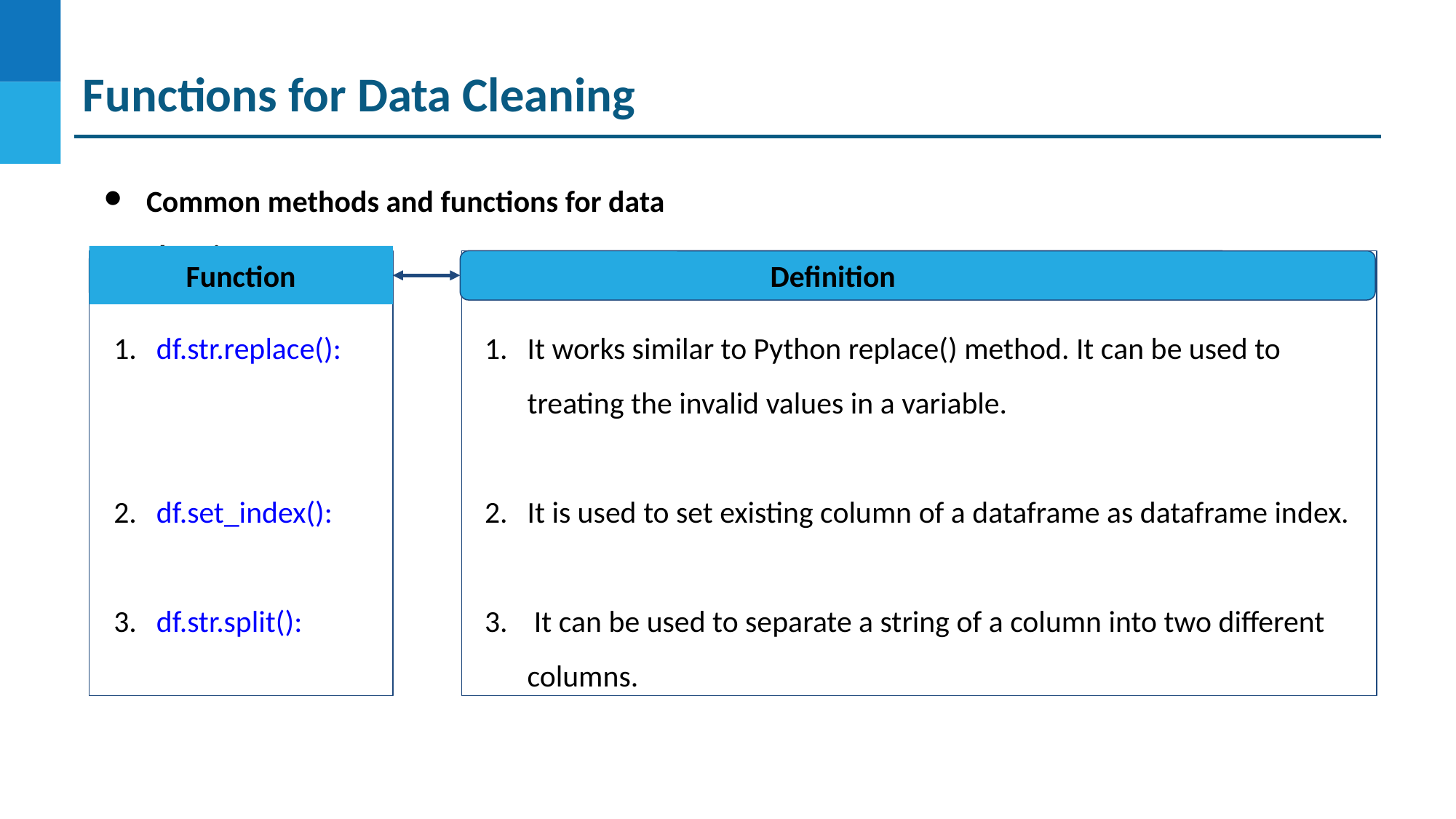

Functions for Data Cleaning
Common methods and functions for data cleaning:
Function
Definition

df.str.replace():

df.set_index():

df.str.split():
It works similar to Python replace() method. It can be used to treating the invalid values in a variable.

It is used to set existing column of a dataframe as dataframe index.

 It can be used to separate a string of a column into two different columns.